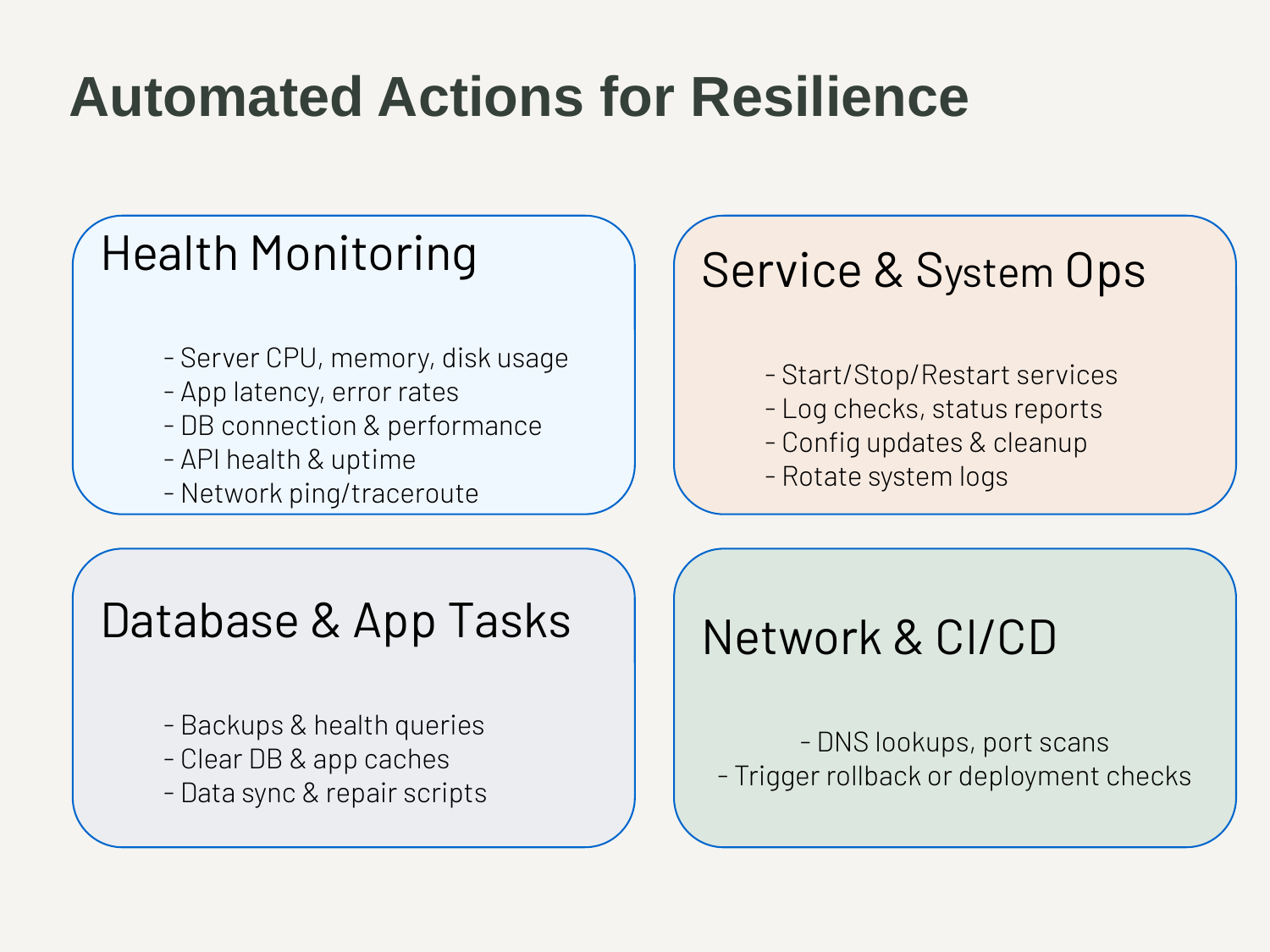

# Automated Actions for Resilience
Health Monitoring

- Server CPU, memory, disk usage
- App latency, error rates
- DB connection & performance
- API health & uptime
- Network ping/traceroute
Service & System Ops

- Start/Stop/Restart services
- Log checks, status reports
- Config updates & cleanup
- Rotate system logs
Database & App Tasks

- Backups & health queries
- Clear DB & app caches
- Data sync & repair scripts
Network & CI/CD

- DNS lookups, port scans
- Trigger rollback or deployment checks